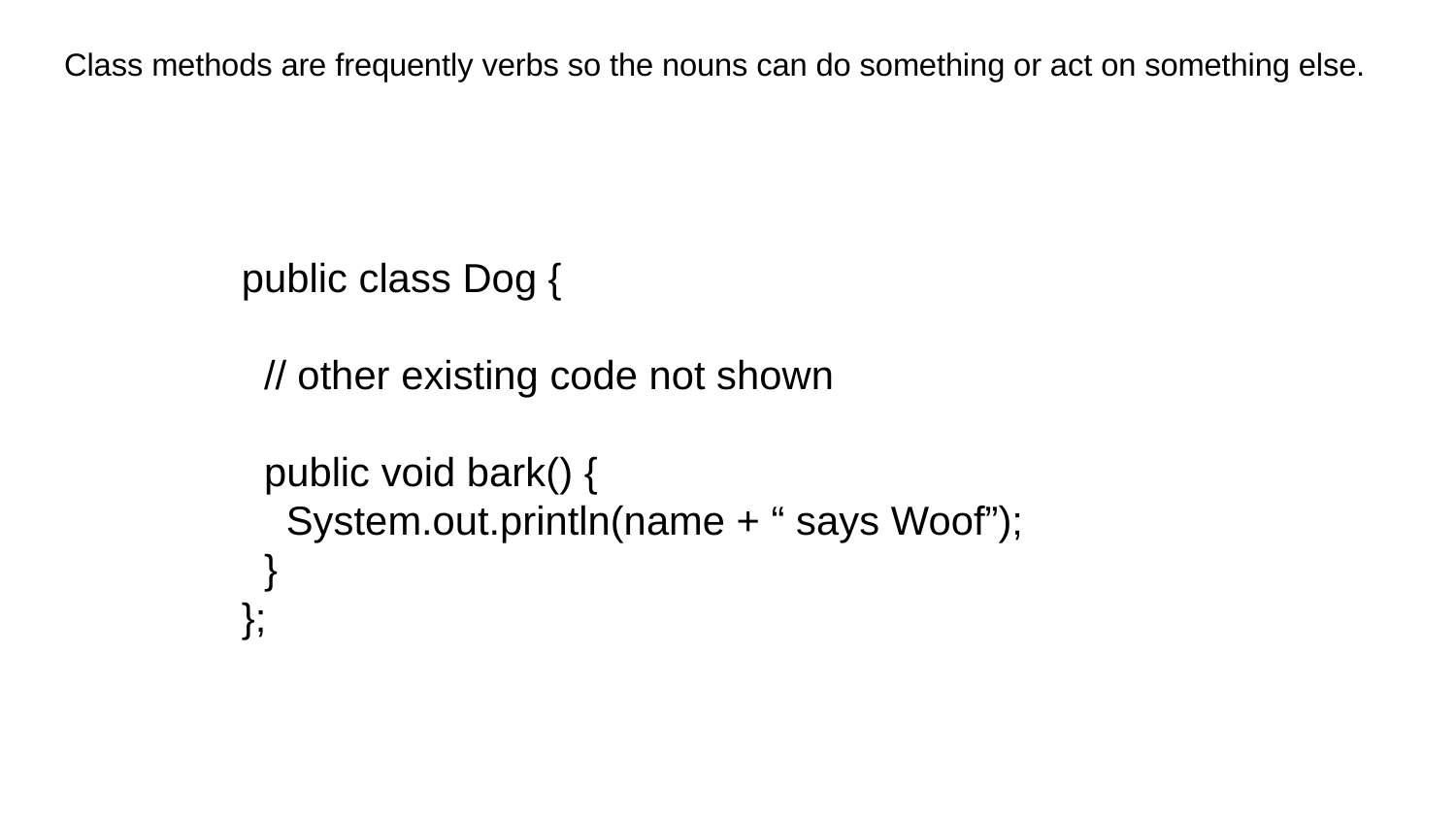

# Class methods are frequently verbs so the nouns can do something or act on something else.
public class Dog {

  // other existing code not shown

  public void bark() {
    System.out.println(name + “ says Woof”);
  }
};